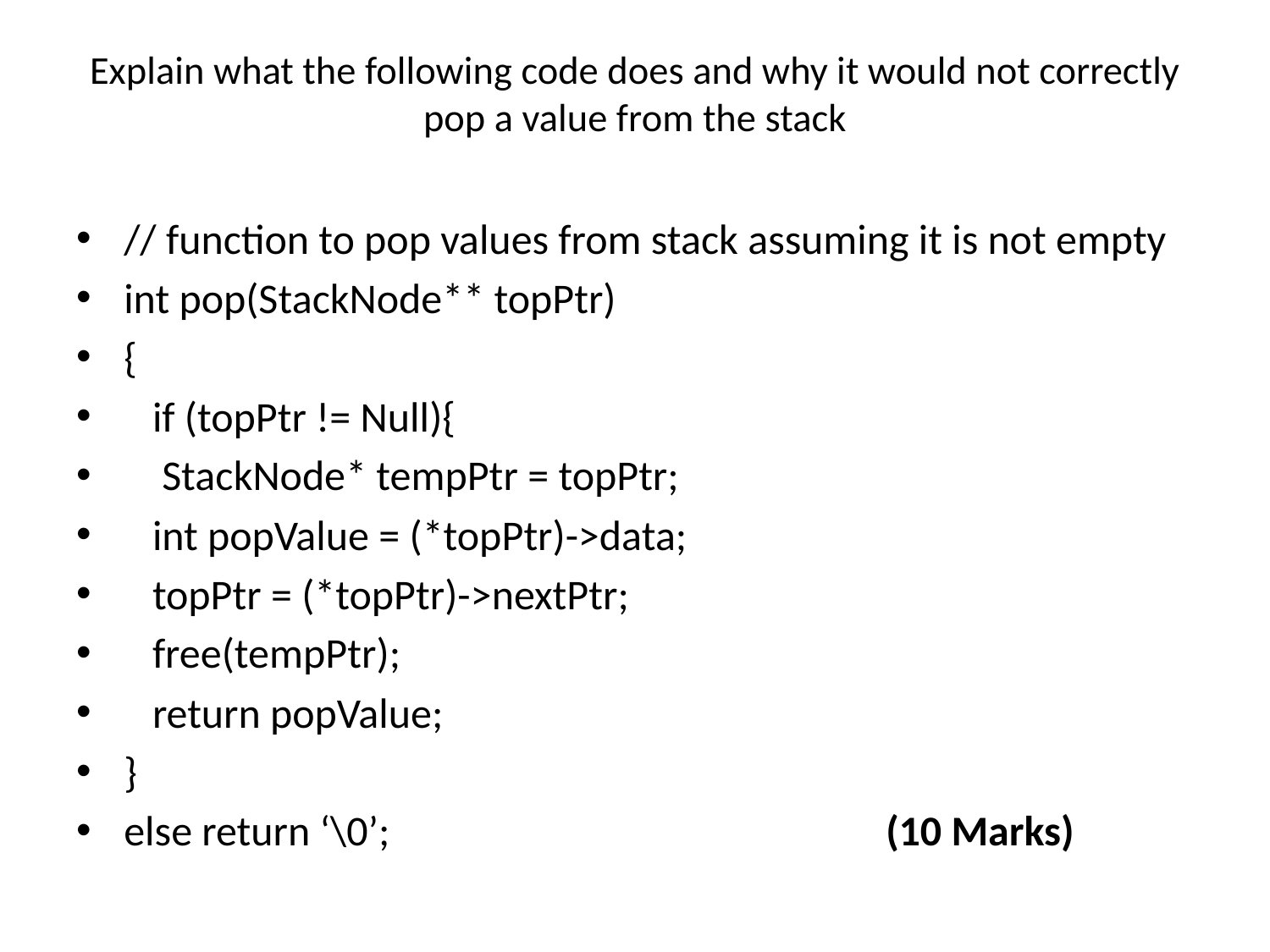

# Explain what the following code does and why it would not correctly pop a value from the stack

// function to pop values from stack assuming it is not empty
int pop(StackNode** topPtr)
{
   if (topPtr != Null){
    StackNode* tempPtr = topPtr;
   int popValue = (*topPtr)->data;
   topPtr = (*topPtr)->nextPtr;
   free(tempPtr);
   return popValue;
}
else return ‘\0’; 				(10 Marks)